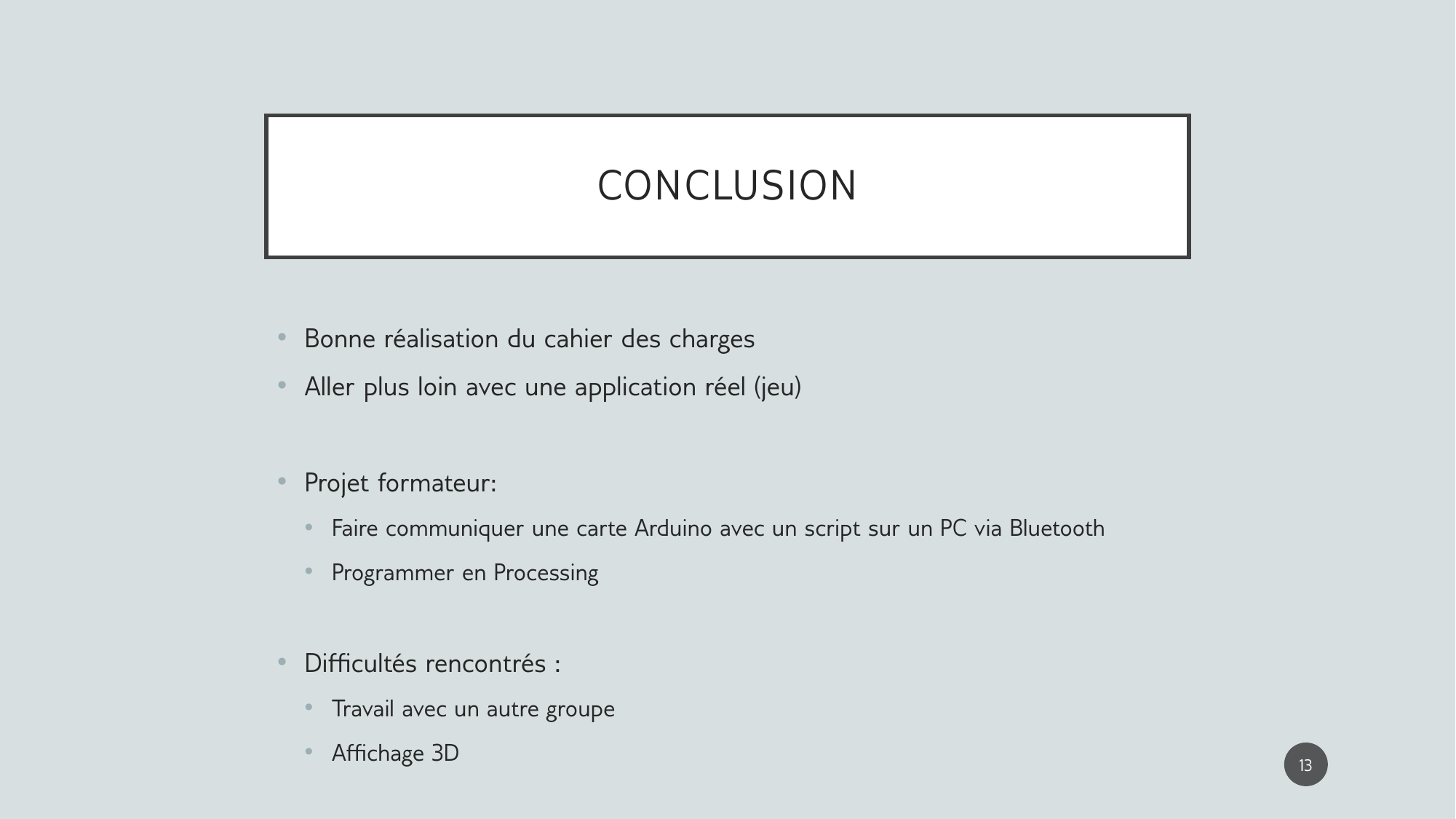

# Conclusion
Bonne réalisation du cahier des charges
Aller plus loin avec une application réel (jeu)

Projet formateur:
Faire communiquer une carte Arduino avec un script sur un PC via Bluetooth
Programmer en Processing

Difficultés rencontrés :
Travail avec un autre groupe
Affichage 3D
13